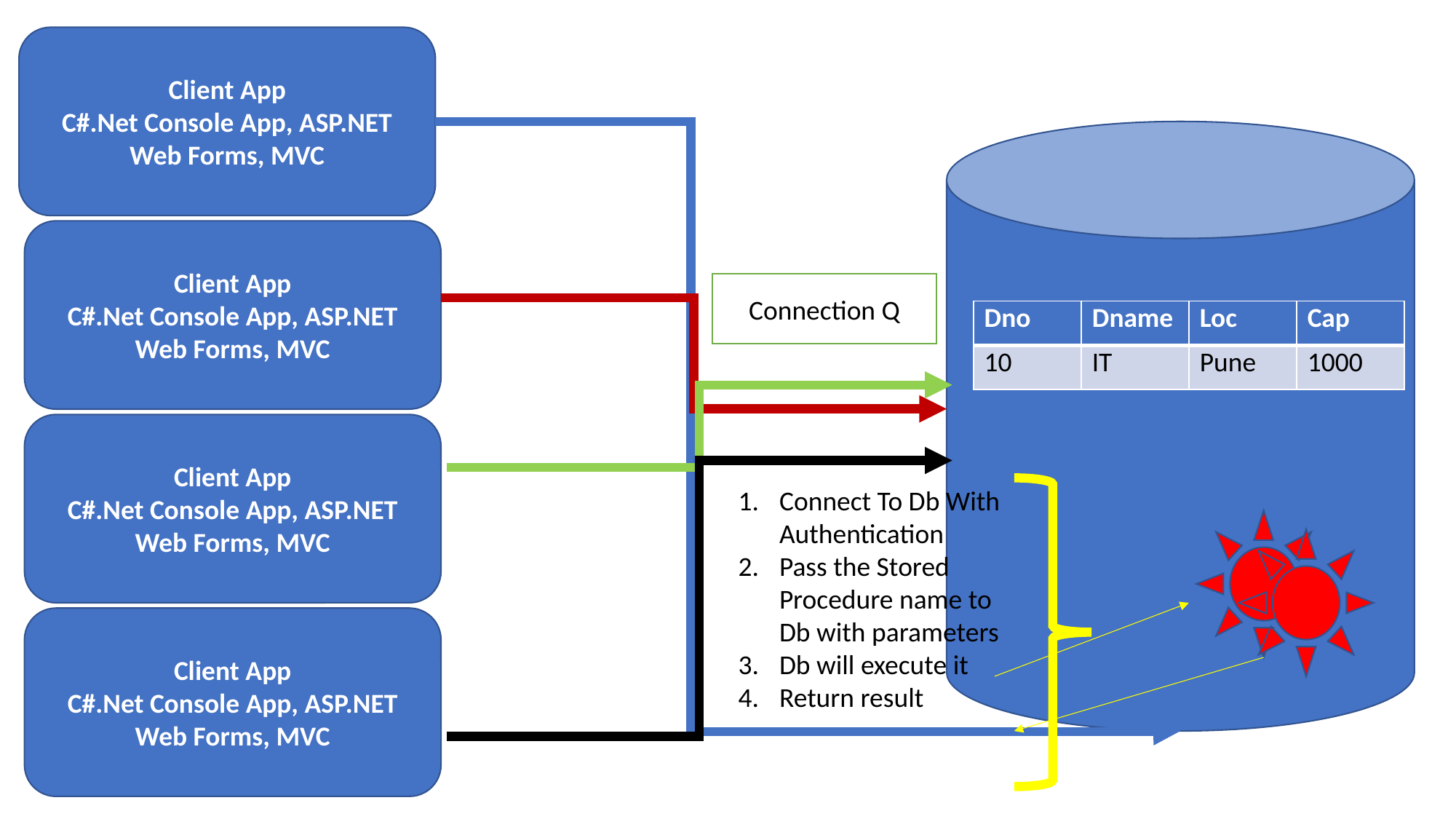

Client App
C#.Net Console App, ASP.NET Web Forms, MVC

Client App
C#.Net Console App, ASP.NET Web Forms, MVC
Connection Q
| Dno | Dname | Loc | Cap |
| --- | --- | --- | --- |
| 10 | IT | Pune | 1000 |
Client App
C#.Net Console App, ASP.NET Web Forms, MVC
Connect To Db With Authentication
Pass the Stored Procedure name to Db with parameters
Db will execute it
Return result

Client App
C#.Net Console App, ASP.NET Web Forms, MVC